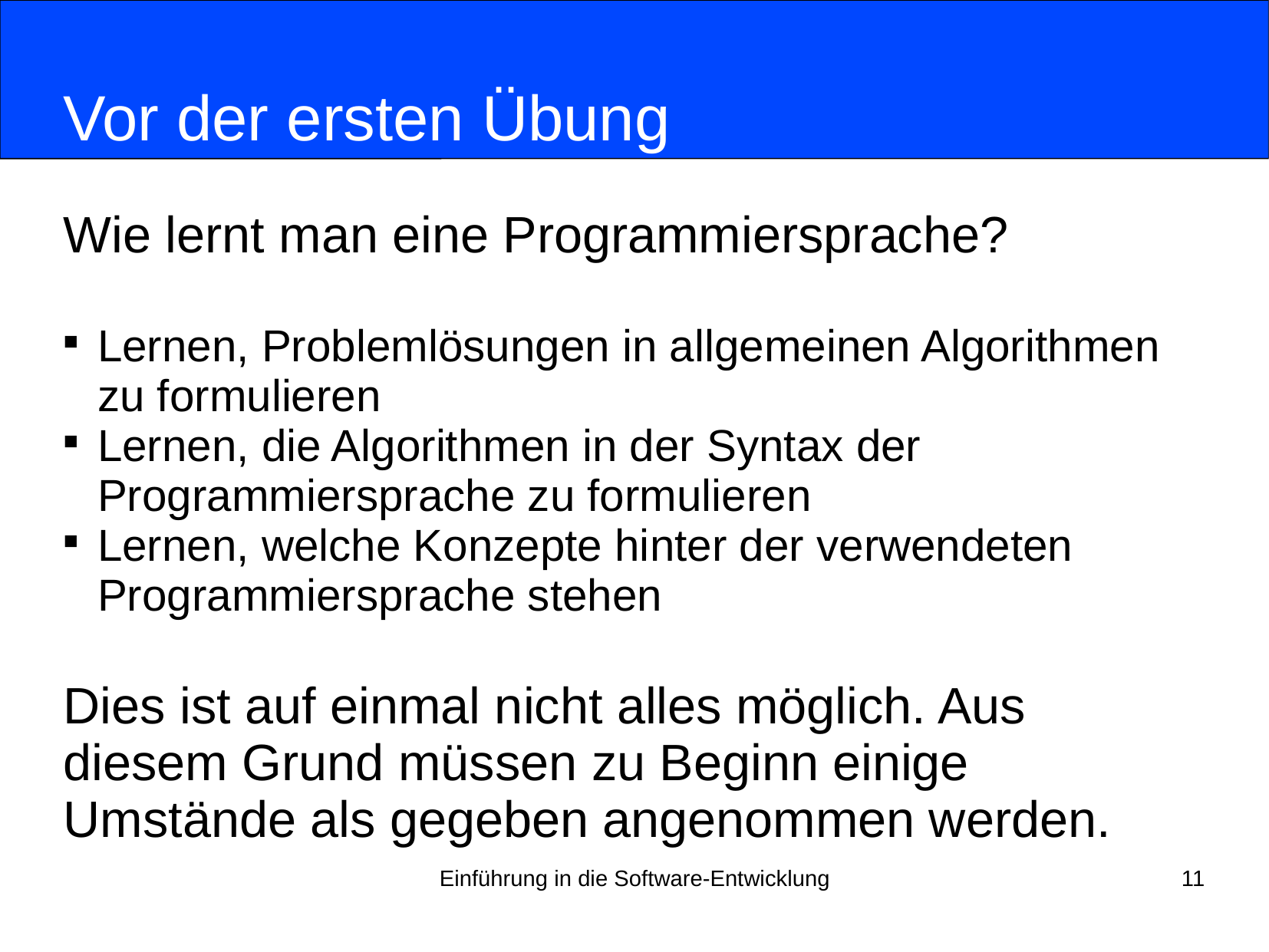

# Vor der ersten Übung
Wie lernt man eine Programmiersprache?

Lernen, Problemlösungen in allgemeinen Algorithmen zu formulieren
Lernen, die Algorithmen in der Syntax der Programmiersprache zu formulieren
Lernen, welche Konzepte hinter der verwendeten Programmiersprache stehen

Dies ist auf einmal nicht alles möglich. Aus
diesem Grund müssen zu Beginn einige
Umstände als gegeben angenommen werden.

Einführung in die Software-Entwicklung
11